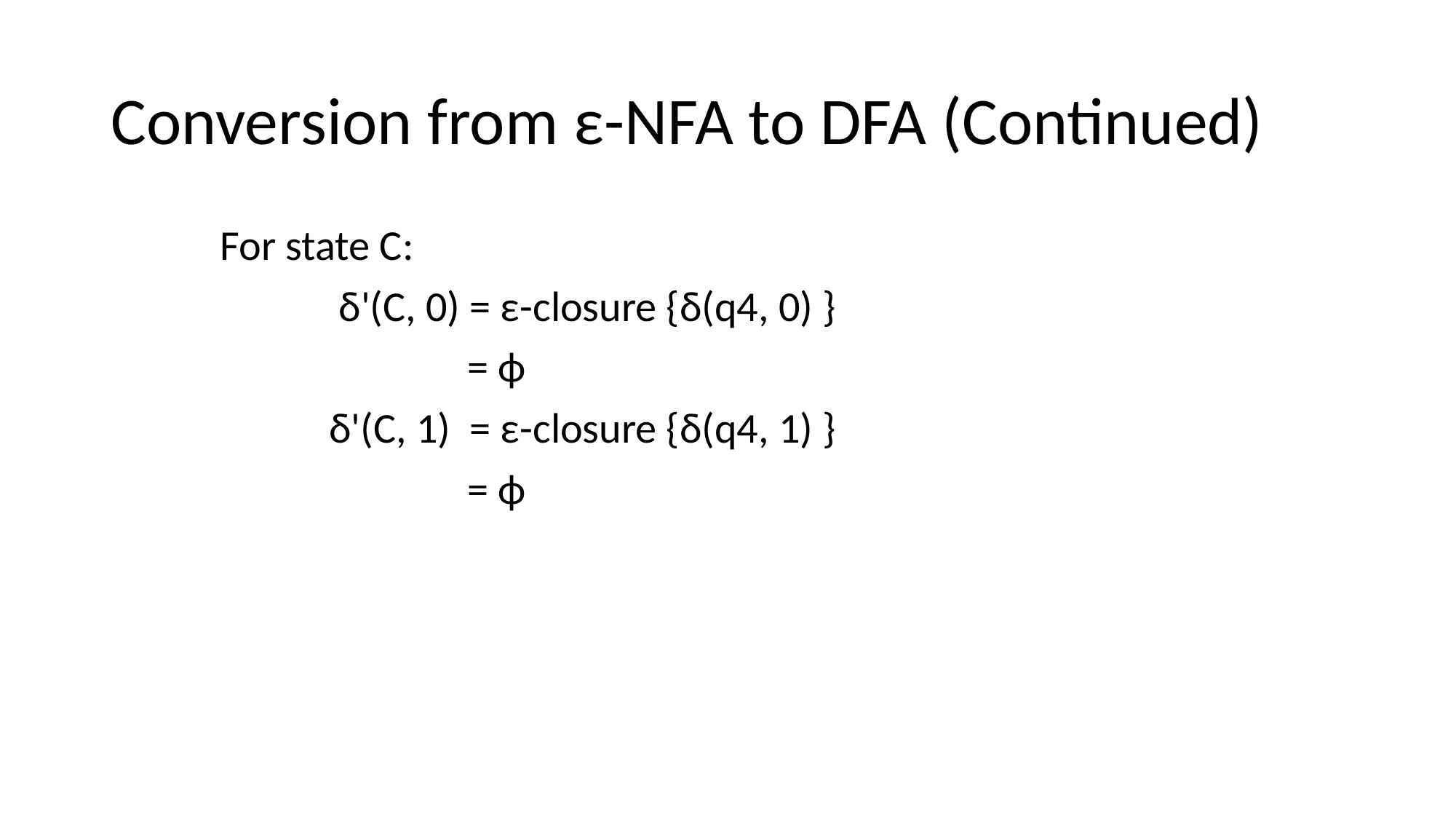

# Conversion from ε-NFA to DFA (Continued)
	For state C:
		 δ'(C, 0) = ε-closure {δ(q4, 0) }
			   = ϕ
		δ'(C, 1)  = ε-closure {δ(q4, 1) }
			   = ϕ